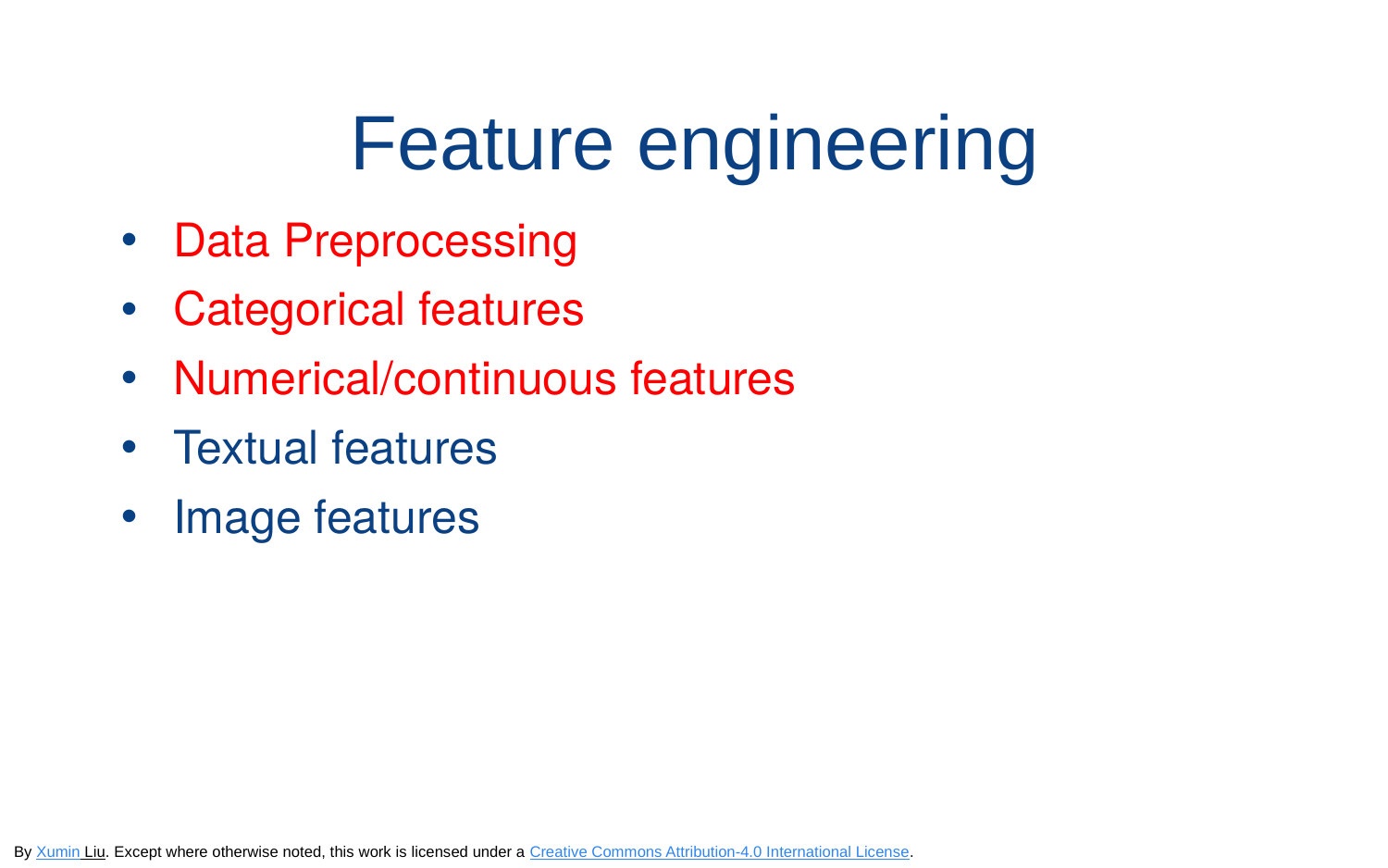

# Feature engineering
Data Preprocessing
Categorical features
Numerical/continuous features
Textual features
Image features